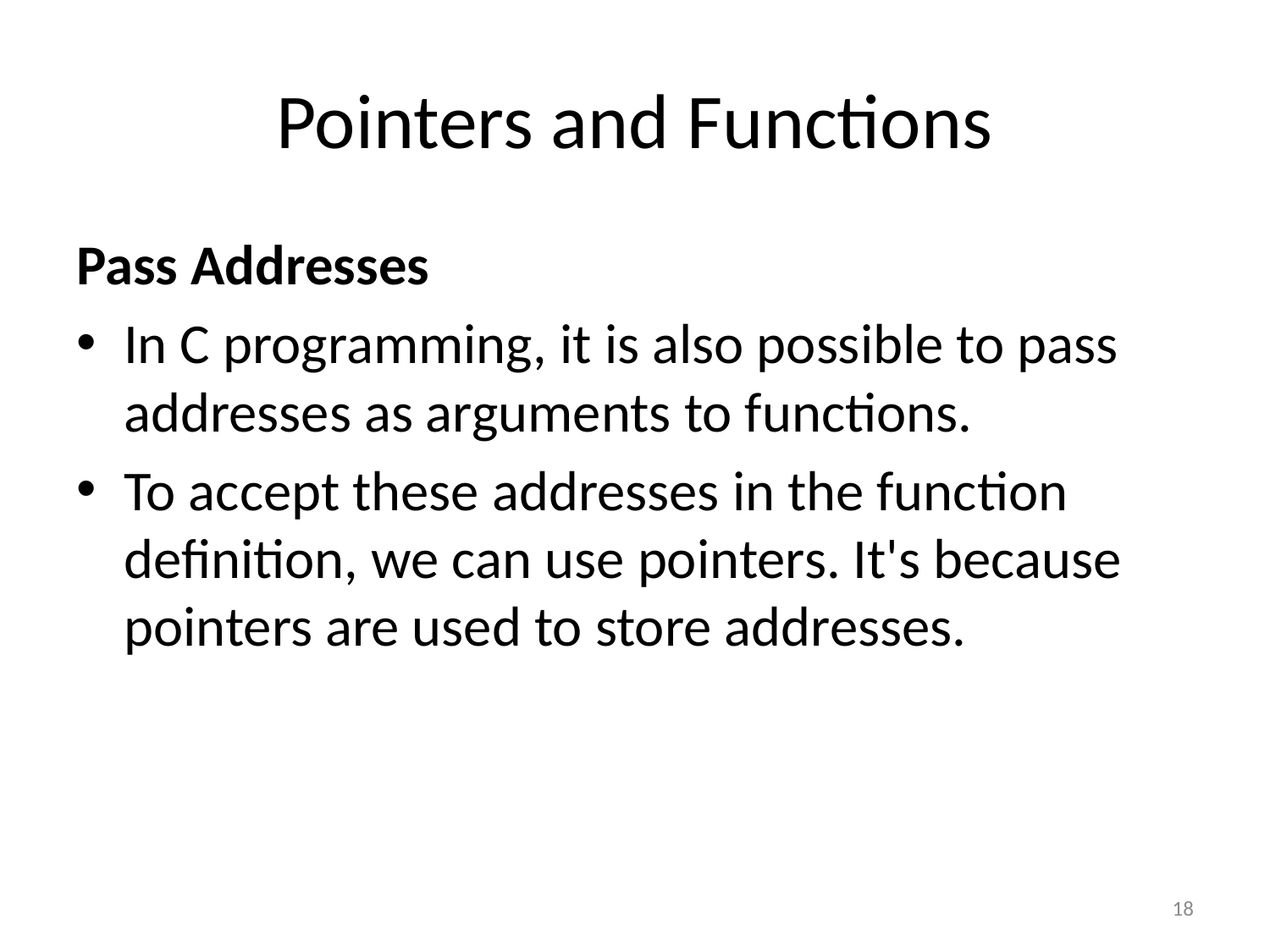

# Pointers and Functions
Pass Addresses
In C programming, it is also possible to pass addresses as arguments to functions.
To accept these addresses in the function definition, we can use pointers. It's because pointers are used to store addresses.

18